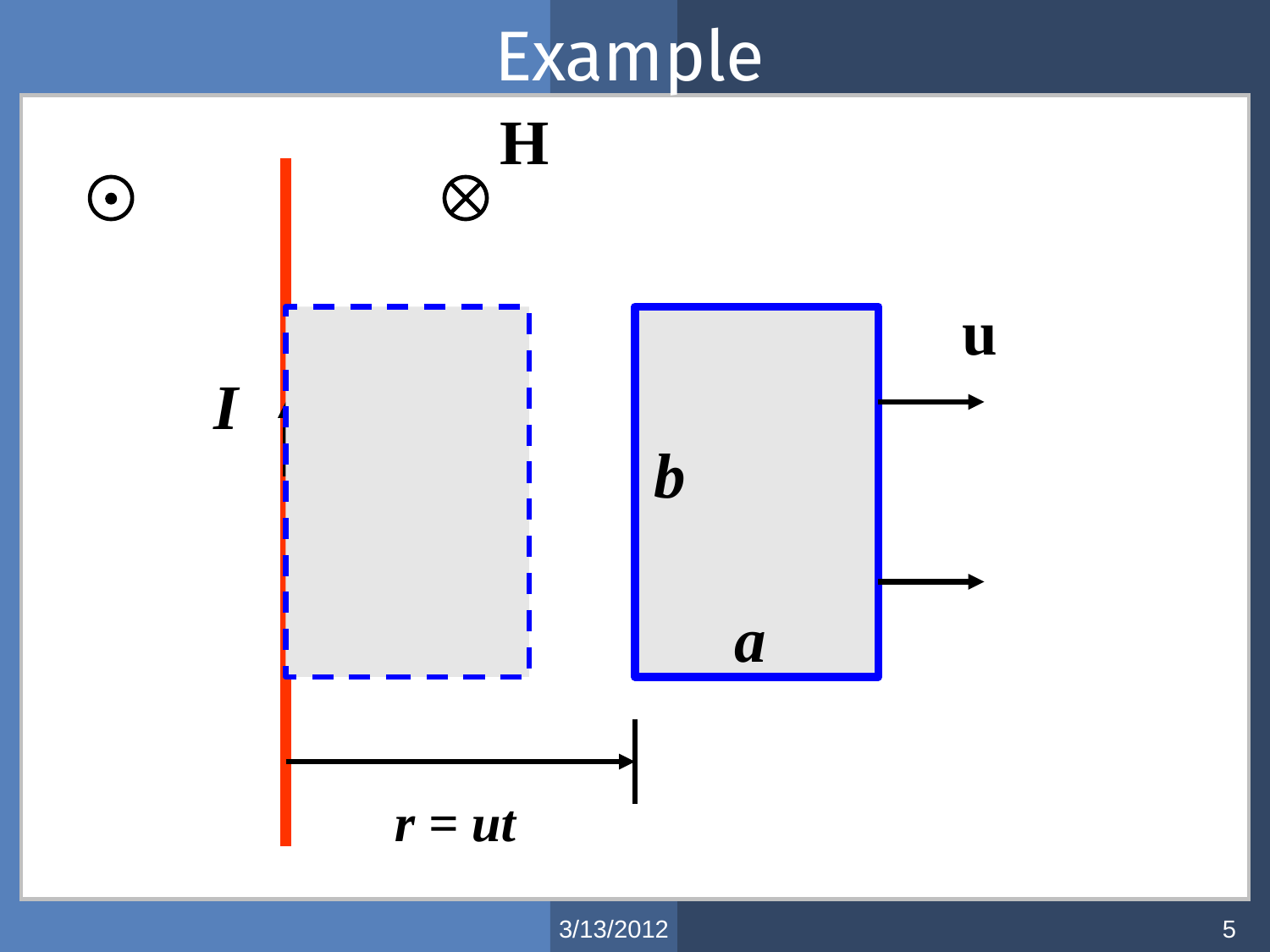

# Example
H

u

I
b
a
r = ut
3/13/2012
5